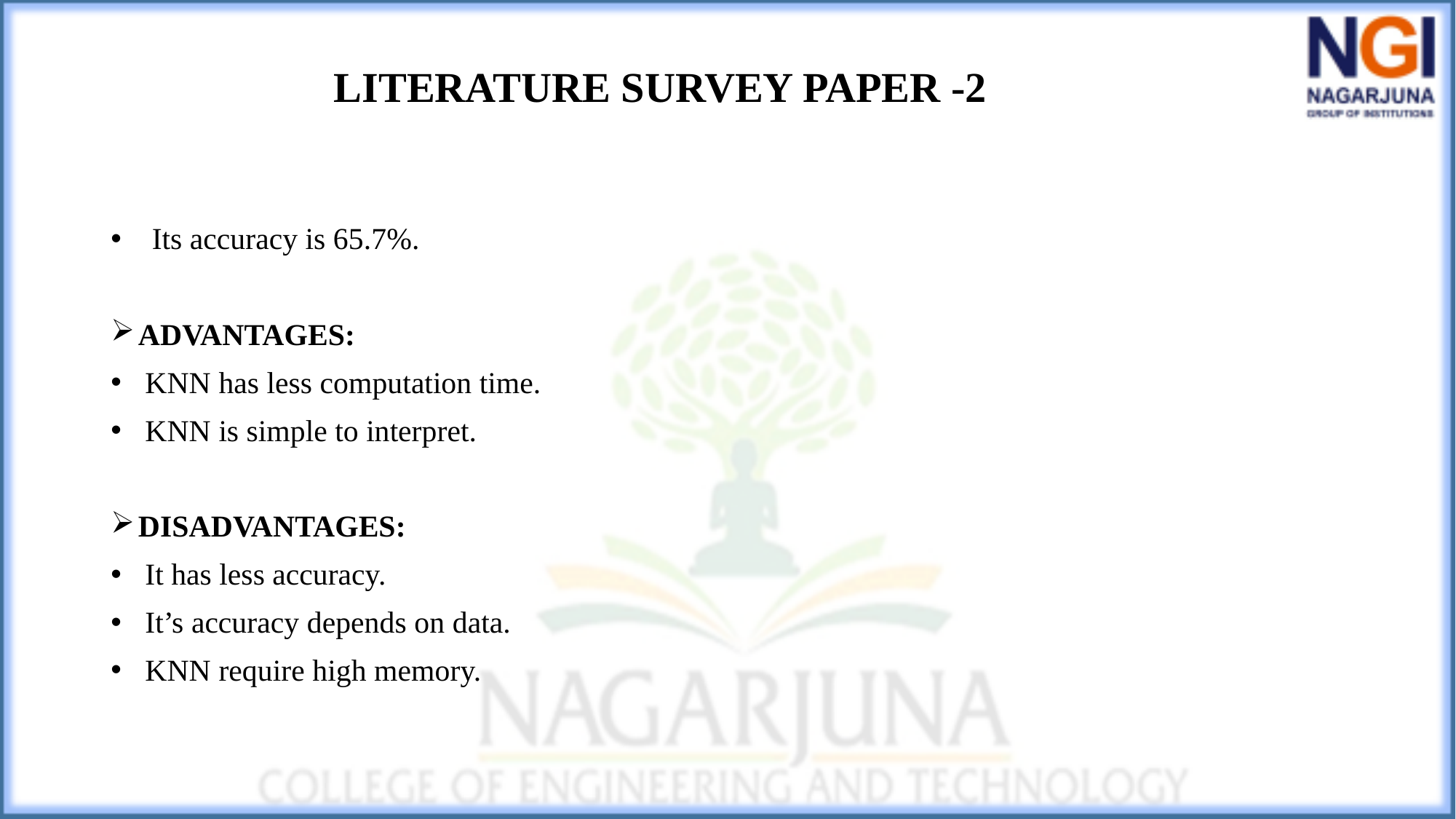

# LITERATURE SURVEY PAPER -2
Its accuracy is 65.7%.

ADVANTAGES:
KNN has less computation time.
KNN is simple to interpret.

DISADVANTAGES:
It has less accuracy.
It’s accuracy depends on data.
KNN require high memory.